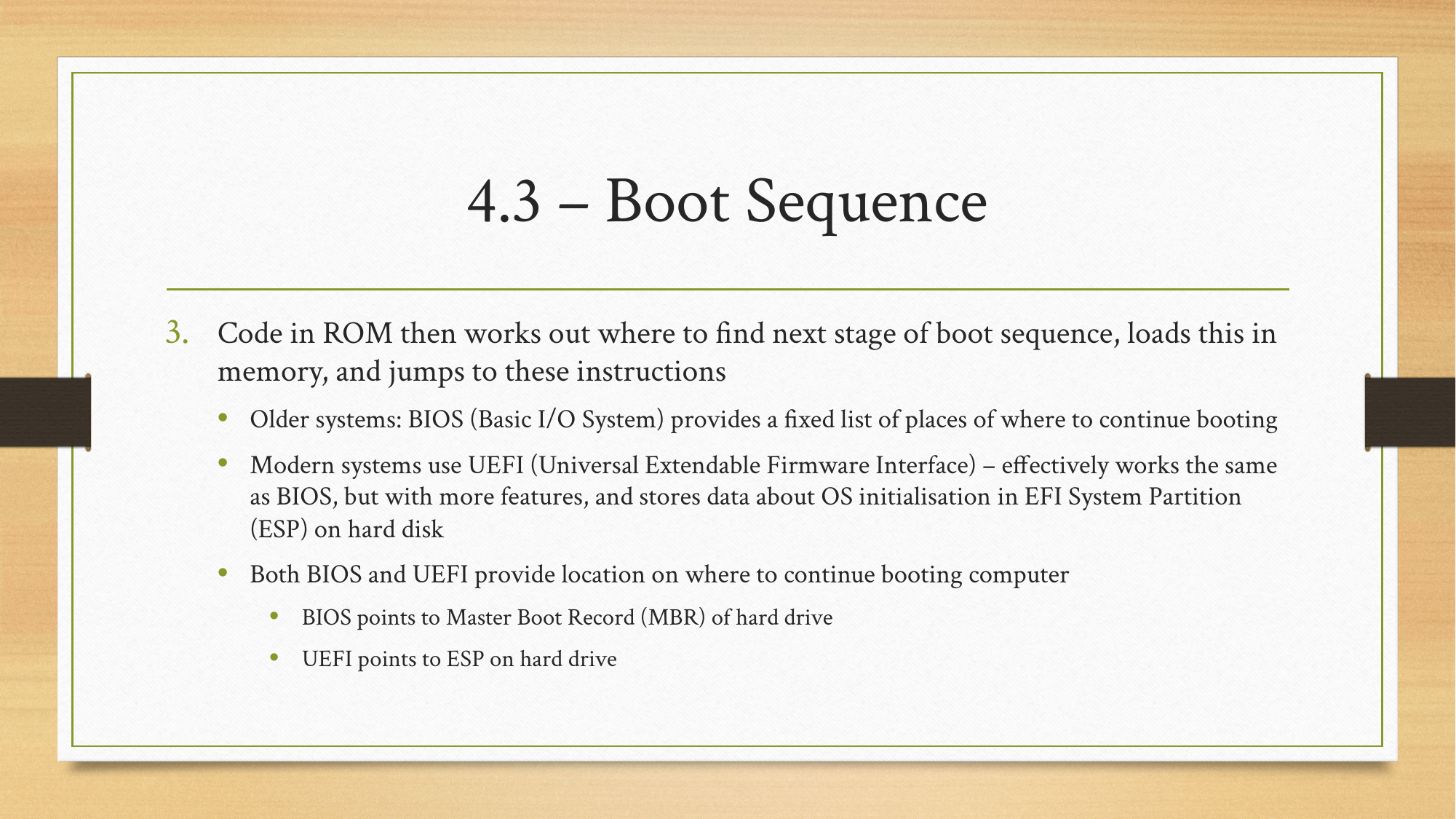

# 4.3 – Boot Sequence
Code in ROM then works out where to find next stage of boot sequence, loads this in memory, and jumps to these instructions
Older systems: BIOS (Basic I/O System) provides a fixed list of places of where to continue booting
Modern systems use UEFI (Universal Extendable Firmware Interface) – effectively works the same as BIOS, but with more features, and stores data about OS initialisation in EFI System Partition (ESP) on hard disk
Both BIOS and UEFI provide location on where to continue booting computer
BIOS points to Master Boot Record (MBR) of hard drive
UEFI points to ESP on hard drive